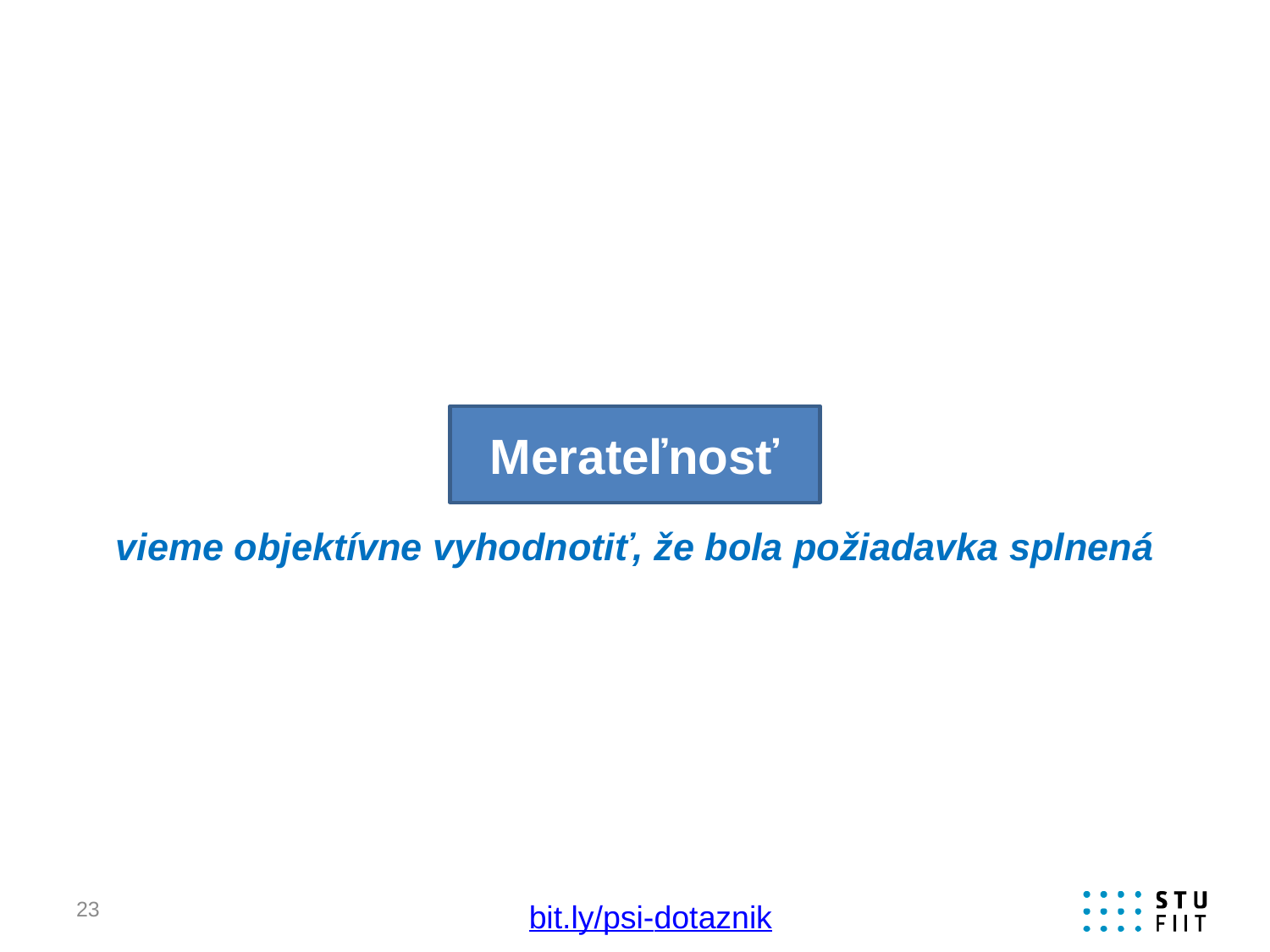

Merateľnosť
vieme objektívne vyhodnotiť, že bola požiadavka splnená
23